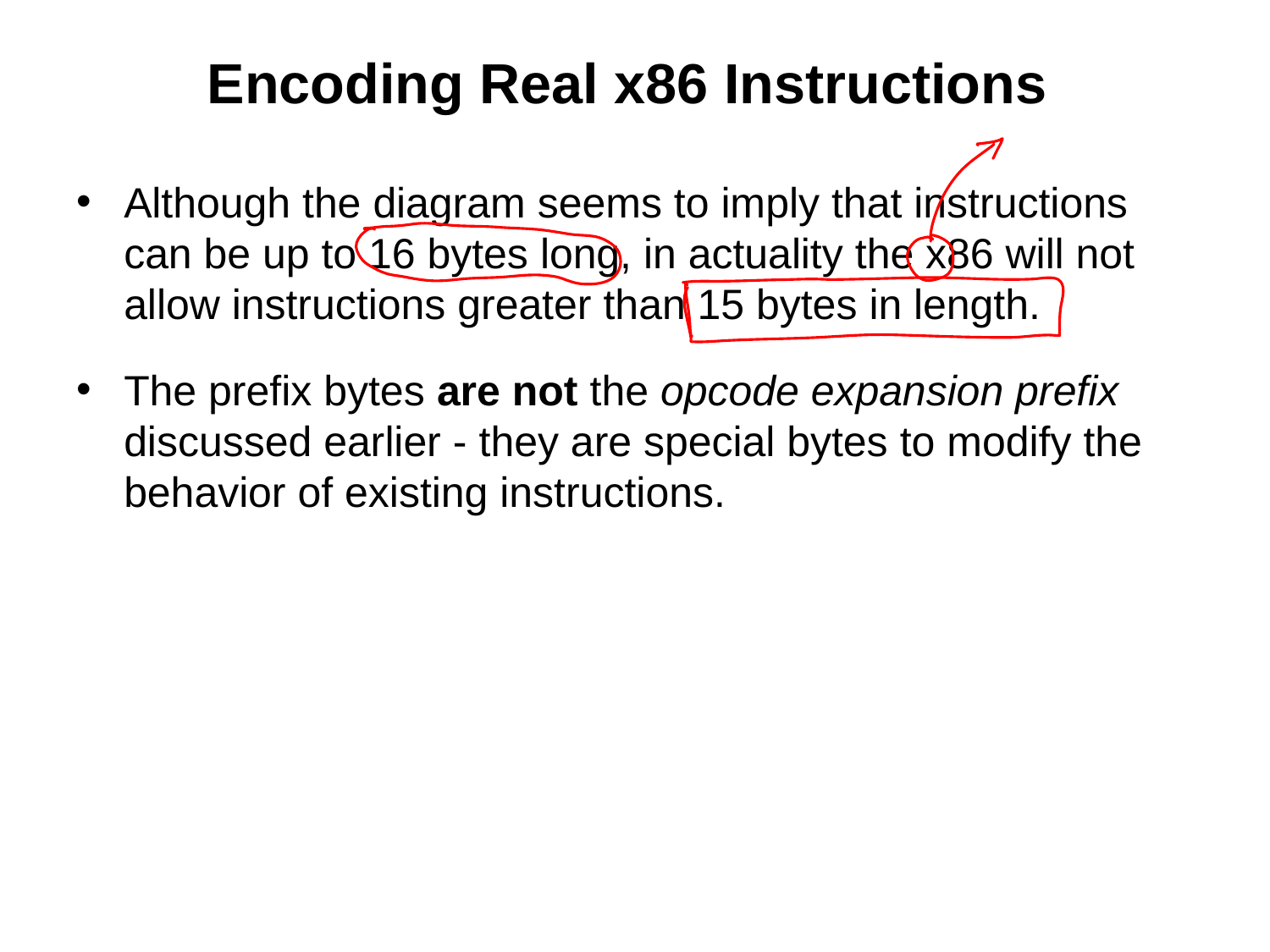

# Encoding Real x86 Instructions
Although the diagram seems to imply that instructions can be up to 16 bytes long, in actuality the x86 will not allow instructions greater than 15 bytes in length.
The prefix bytes are not the opcode expansion prefix discussed earlier - they are special bytes to modify the behavior of existing instructions.